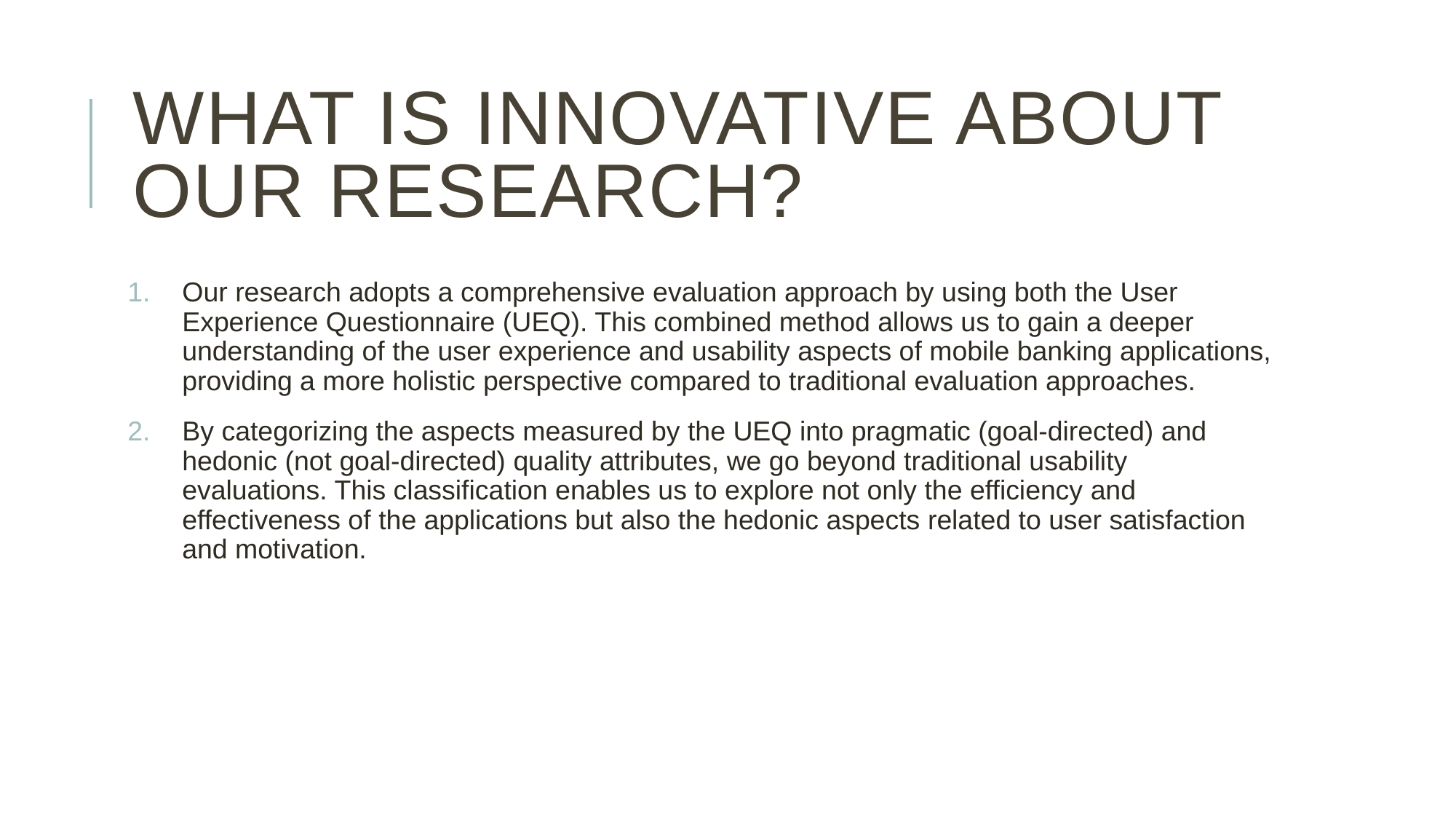

# What is Innovative About Our Research?
Our research adopts a comprehensive evaluation approach by using both the User Experience Questionnaire (UEQ). This combined method allows us to gain a deeper understanding of the user experience and usability aspects of mobile banking applications, providing a more holistic perspective compared to traditional evaluation approaches.
By categorizing the aspects measured by the UEQ into pragmatic (goal-directed) and hedonic (not goal-directed) quality attributes, we go beyond traditional usability evaluations. This classification enables us to explore not only the efficiency and effectiveness of the applications but also the hedonic aspects related to user satisfaction and motivation.